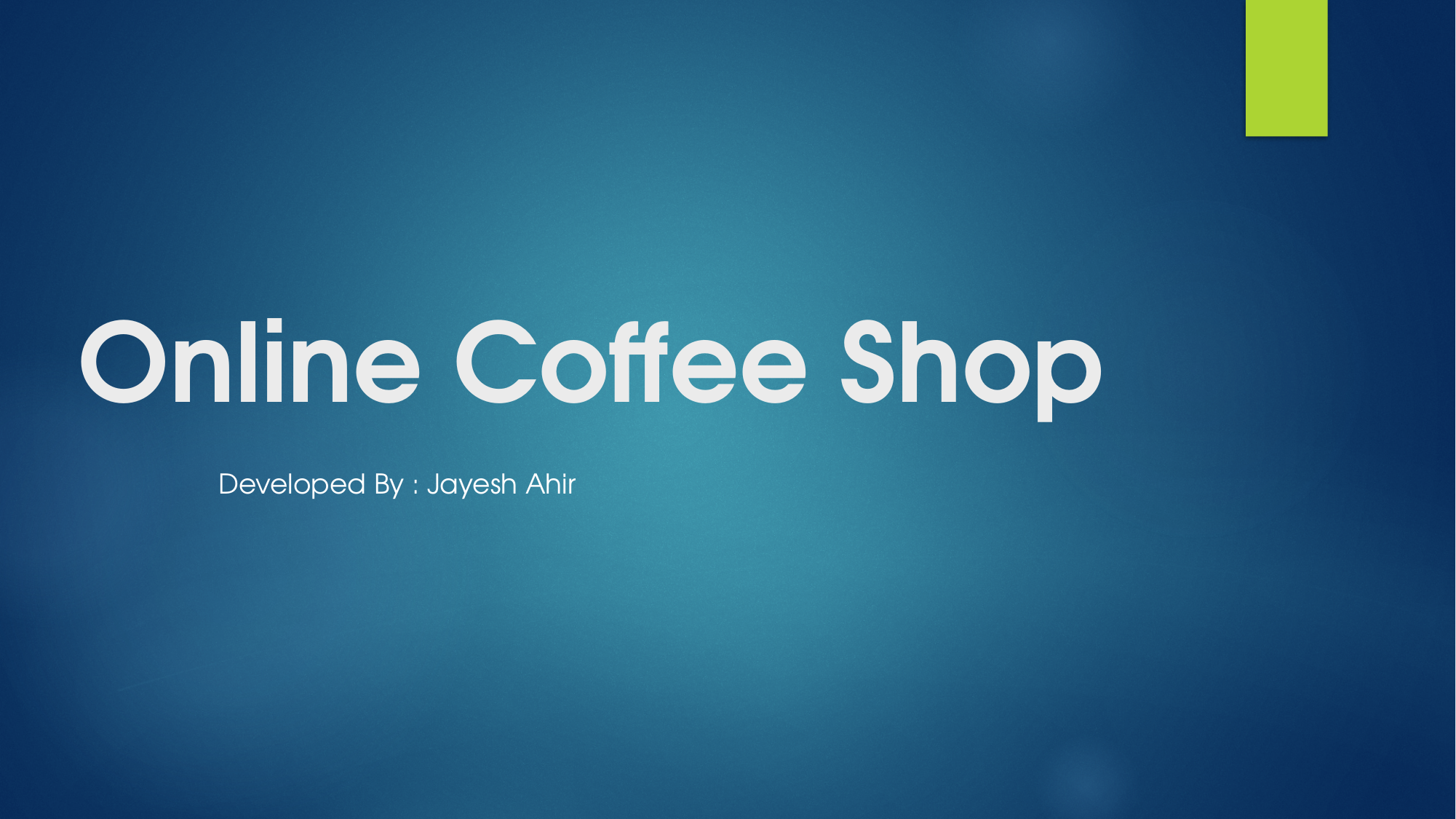

# Online Coffee Shop
Developed By : Jayesh Ahir